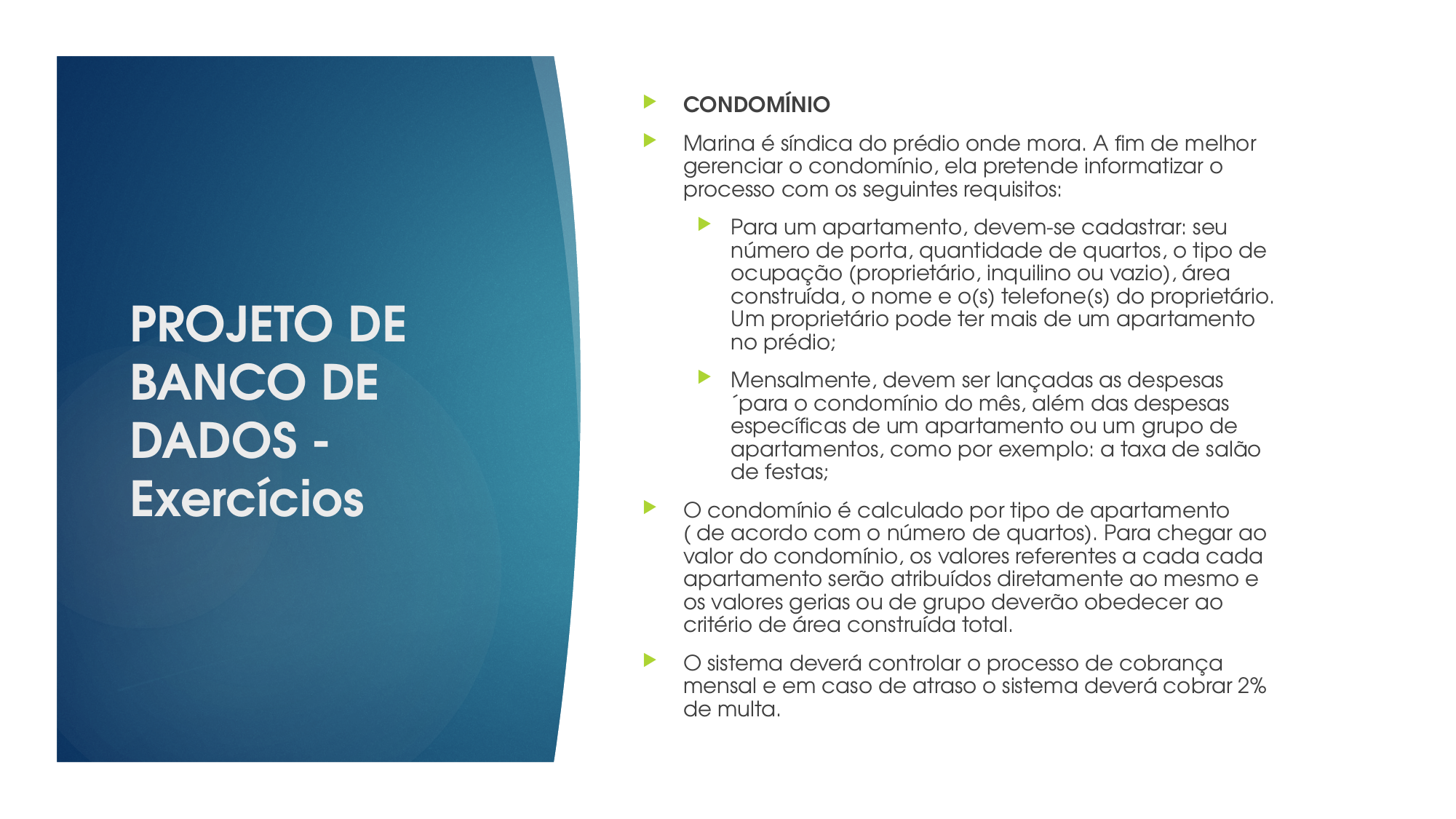

CONDOMÍNIO
Marina é síndica do prédio onde mora. A fim de melhor gerenciar o condomínio, ela pretende informatizar o processo com os seguintes requisitos:
Para um apartamento, devem-se cadastrar: seu número de porta, quantidade de quartos, o tipo de ocupação (proprietário, inquilino ou vazio), área construída, o nome e o(s) telefone(s) do proprietário. Um proprietário pode ter mais de um apartamento no prédio;
Mensalmente, devem ser lançadas as despesas ´para o condomínio do mês, além das despesas específicas de um apartamento ou um grupo de apartamentos, como por exemplo: a taxa de salão de festas;
O condomínio é calculado por tipo de apartamento ( de acordo com o número de quartos). Para chegar ao valor do condomínio, os valores referentes a cada cada apartamento serão atribuídos diretamente ao mesmo e os valores gerias ou de grupo deverão obedecer ao critério de área construída total.
O sistema deverá controlar o processo de cobrança mensal e em caso de atraso o sistema deverá cobrar 2% de multa.
# PROJETO DE BANCO DE DADOS - Exercícios